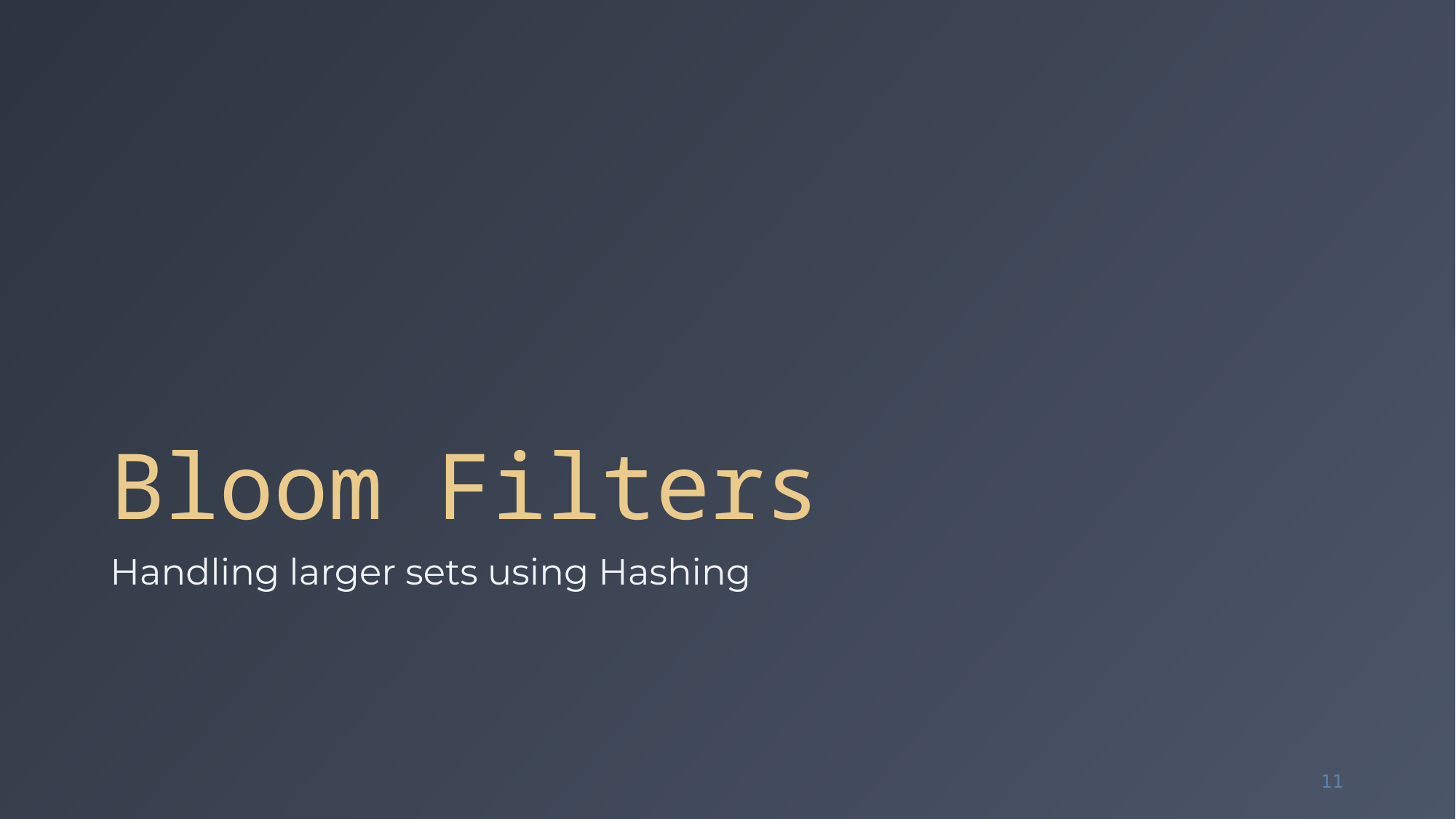

# Bloom Filters
Handling larger sets using Hashing
11